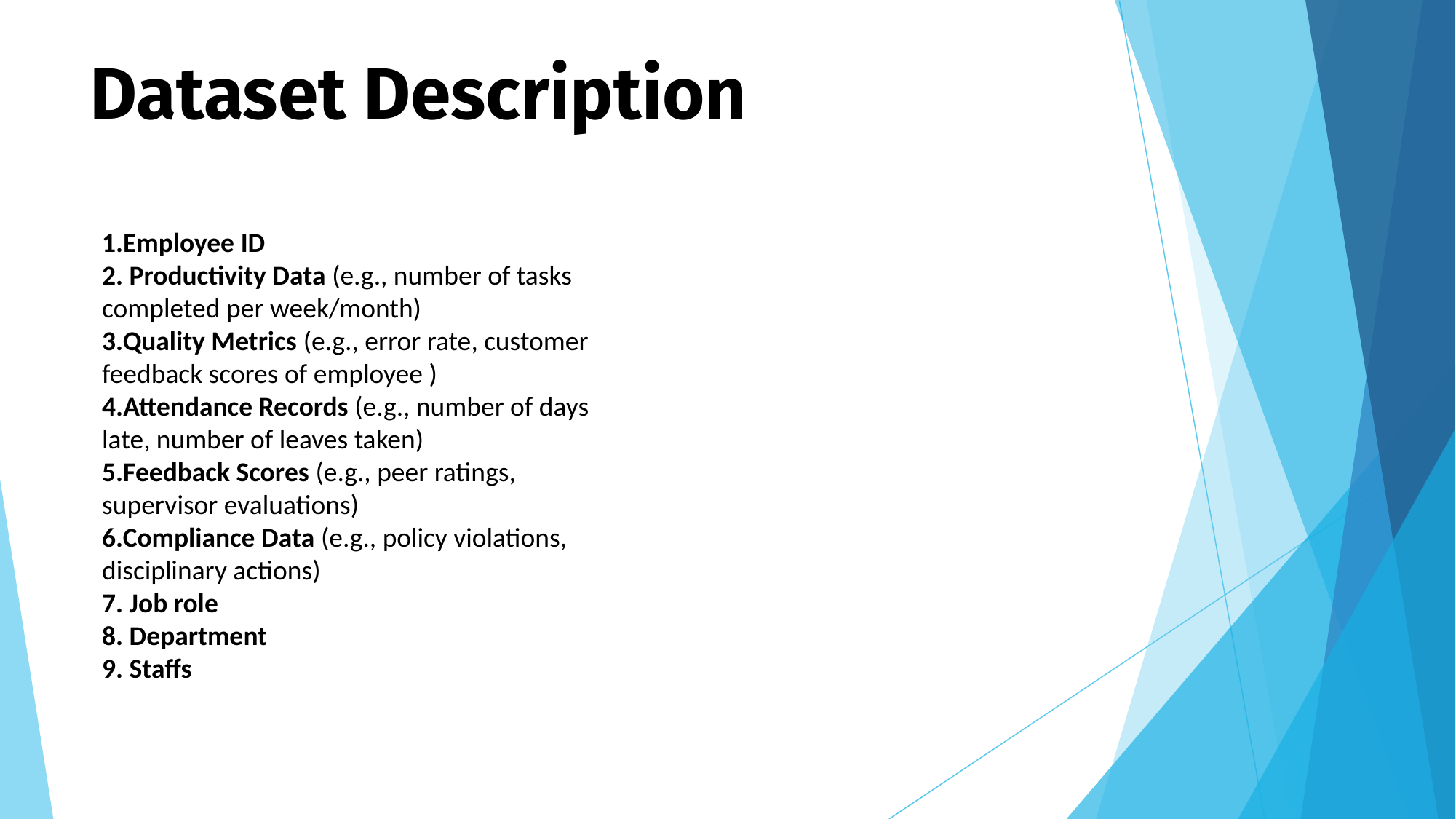

# Dataset Description
1.Employee ID
2. Productivity Data (e.g., number of tasks completed per week/month)
3.Quality Metrics (e.g., error rate, customer feedback scores of employee )
4.Attendance Records (e.g., number of days late, number of leaves taken)
5.Feedback Scores (e.g., peer ratings, supervisor evaluations)
6.Compliance Data (e.g., policy violations, disciplinary actions)
7. Job role
8. Department
9. Staffs